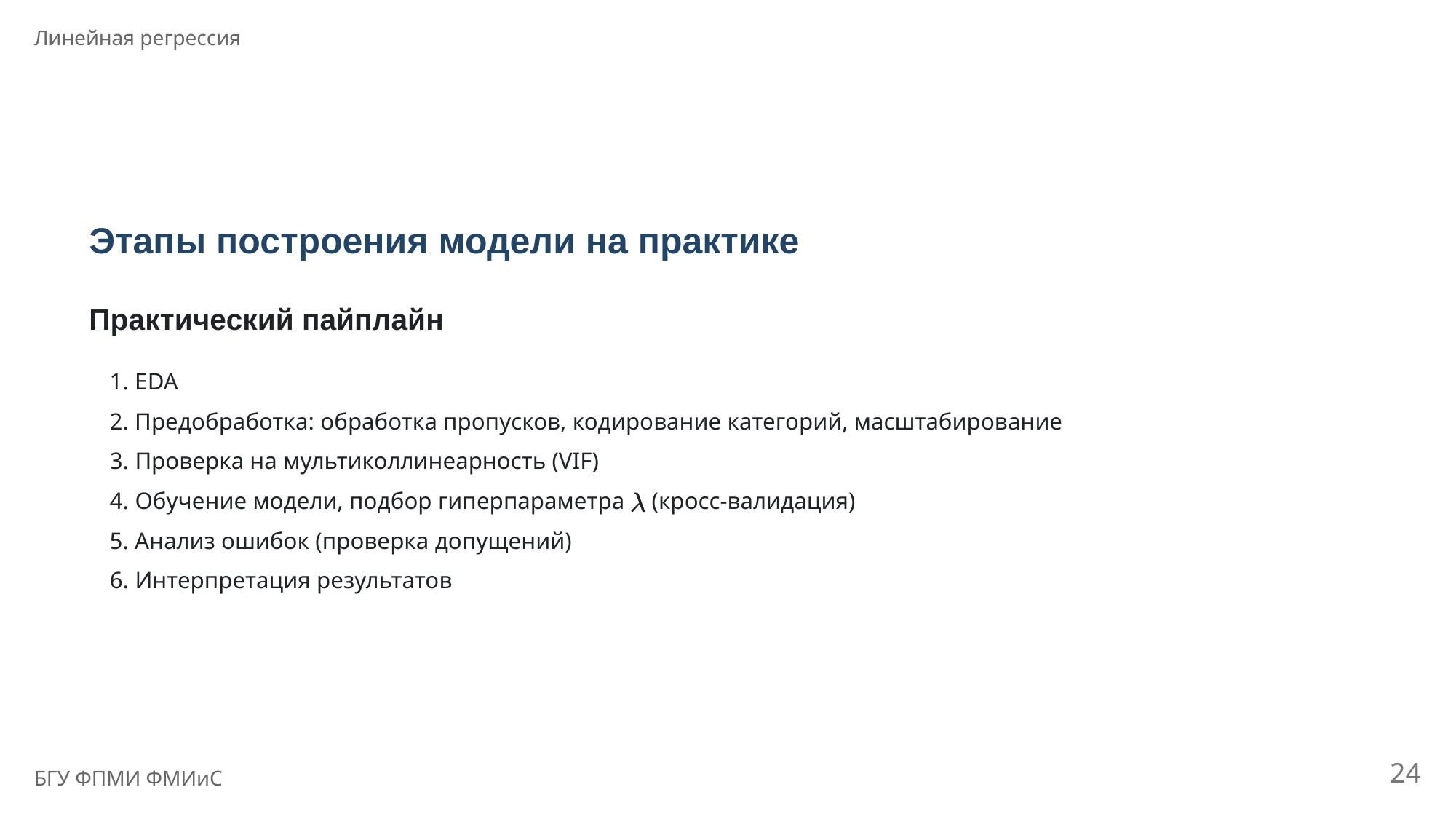

Линейная регрессия
Этапы построения модели на практике
Практический пайплайн
1. EDA
2. Предобработка: обработка пропусков, кодирование категорий, масштабирование
3. Проверка на мультиколлинеарность (VIF)
4. Обучение модели, подбор гиперпараметра
 (кросс-валидация)

5. Анализ ошибок (проверка допущений)
6. Интерпретация результатов
24
БГУ ФПМИ ФМИиС